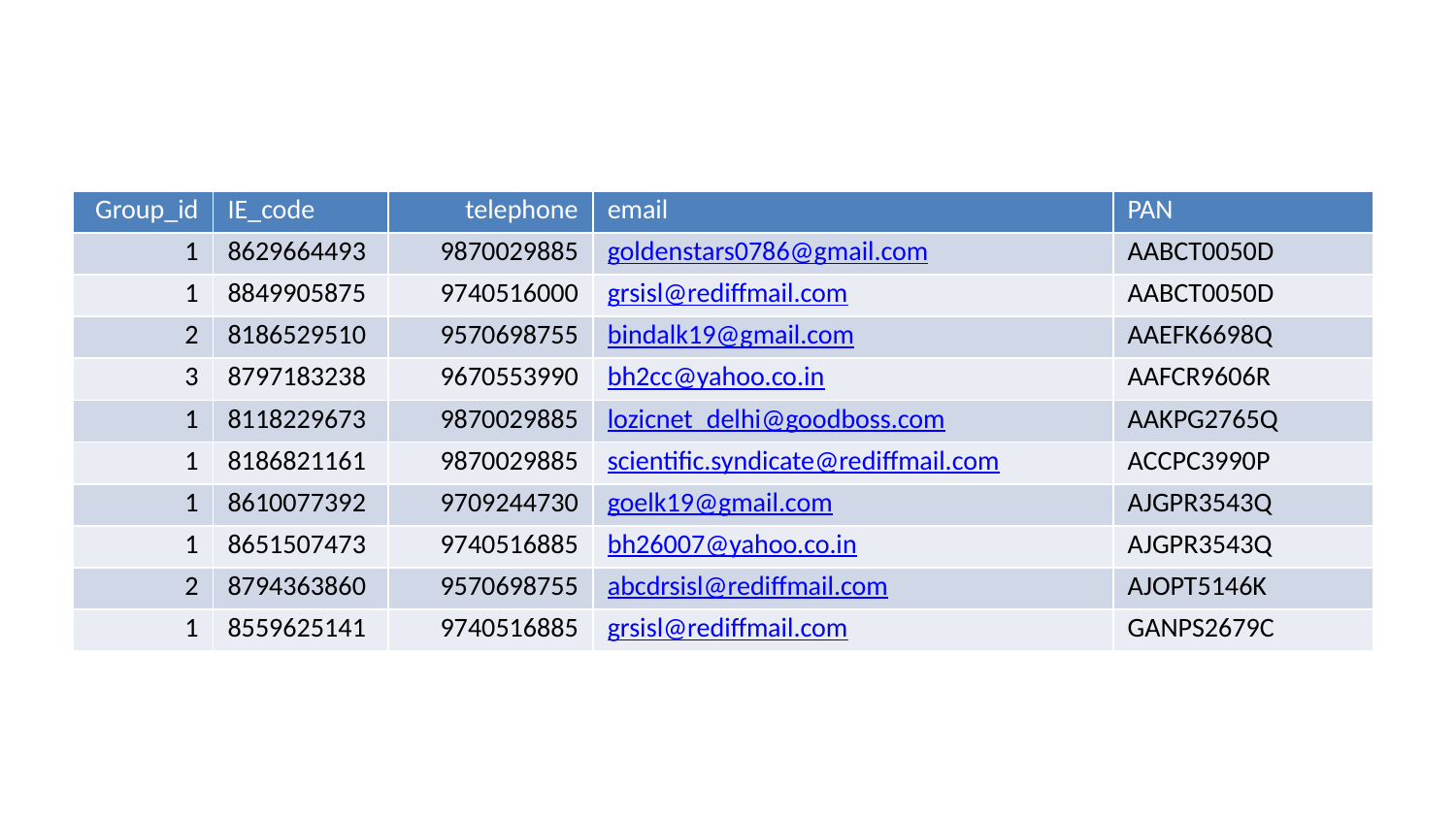

#
| Group\_id | IE\_code | telephone | email | PAN |
| --- | --- | --- | --- | --- |
| 1 | 8629664493 | 9870029885 | goldenstars0786@gmail.com | AABCT0050D |
| 1 | 8849905875 | 9740516000 | grsisl@rediffmail.com | AABCT0050D |
| 2 | 8186529510 | 9570698755 | bindalk19@gmail.com | AAEFK6698Q |
| 3 | 8797183238 | 9670553990 | bh2cc@yahoo.co.in | AAFCR9606R |
| 1 | 8118229673 | 9870029885 | lozicnet\_delhi@goodboss.com | AAKPG2765Q |
| 1 | 8186821161 | 9870029885 | scientific.syndicate@rediffmail.com | ACCPC3990P |
| 1 | 8610077392 | 9709244730 | goelk19@gmail.com | AJGPR3543Q |
| 1 | 8651507473 | 9740516885 | bh26007@yahoo.co.in | AJGPR3543Q |
| 2 | 8794363860 | 9570698755 | abcdrsisl@rediffmail.com | AJOPT5146K |
| 1 | 8559625141 | 9740516885 | grsisl@rediffmail.com | GANPS2679C |